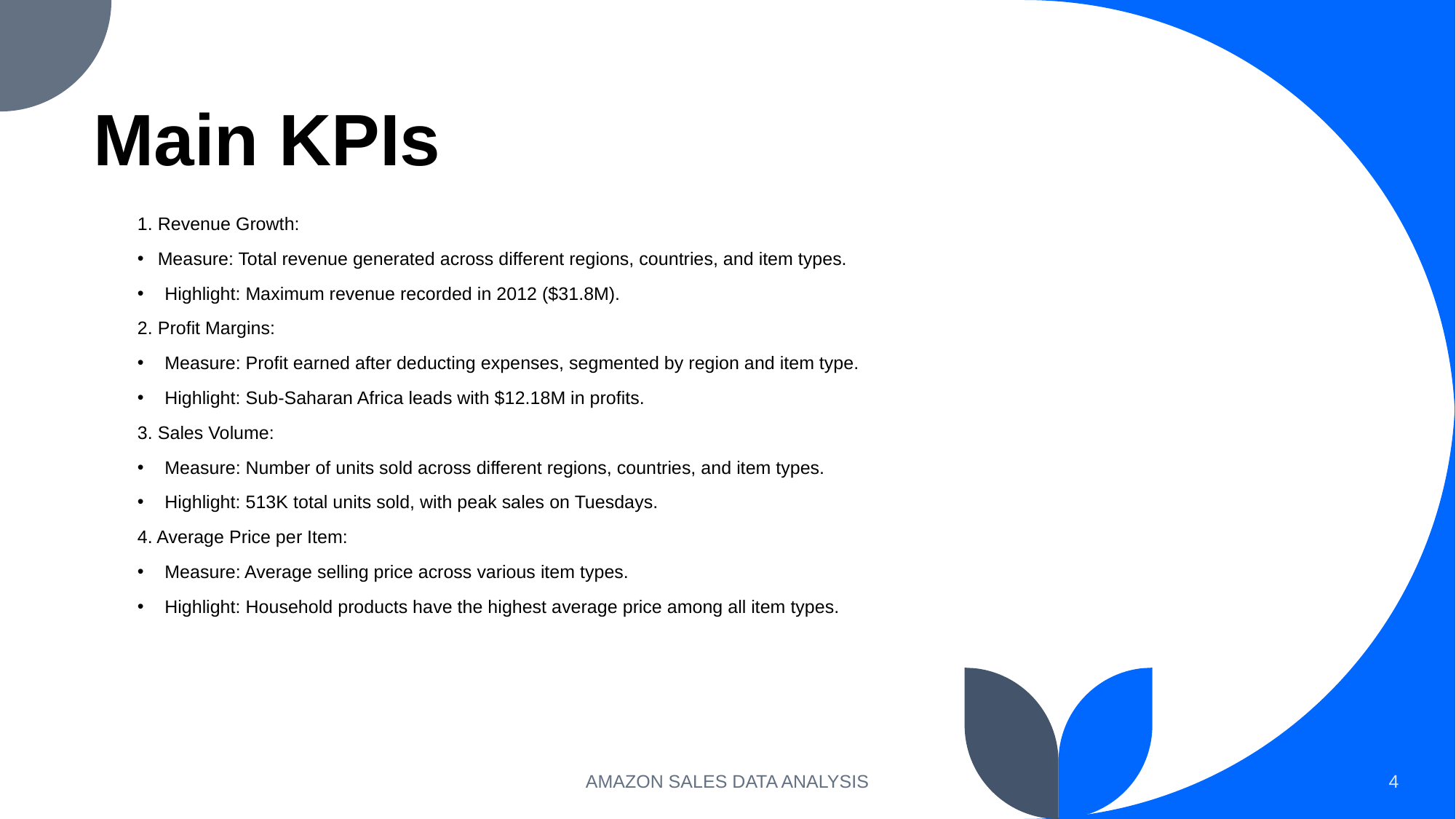

# Main KPIs
1. Revenue Growth:
Measure: Total revenue generated across different regions, countries, and item types.
Highlight: Maximum revenue recorded in 2012 ($31.8M).
2. Profit Margins:
Measure: Profit earned after deducting expenses, segmented by region and item type.
Highlight: Sub-Saharan Africa leads with $12.18M in profits.
3. Sales Volume:
Measure: Number of units sold across different regions, countries, and item types.
Highlight: 513K total units sold, with peak sales on Tuesdays.
4. Average Price per Item:
Measure: Average selling price across various item types.
Highlight: Household products have the highest average price among all item types.

AMAZON SALES DATA ANALYSIS
4